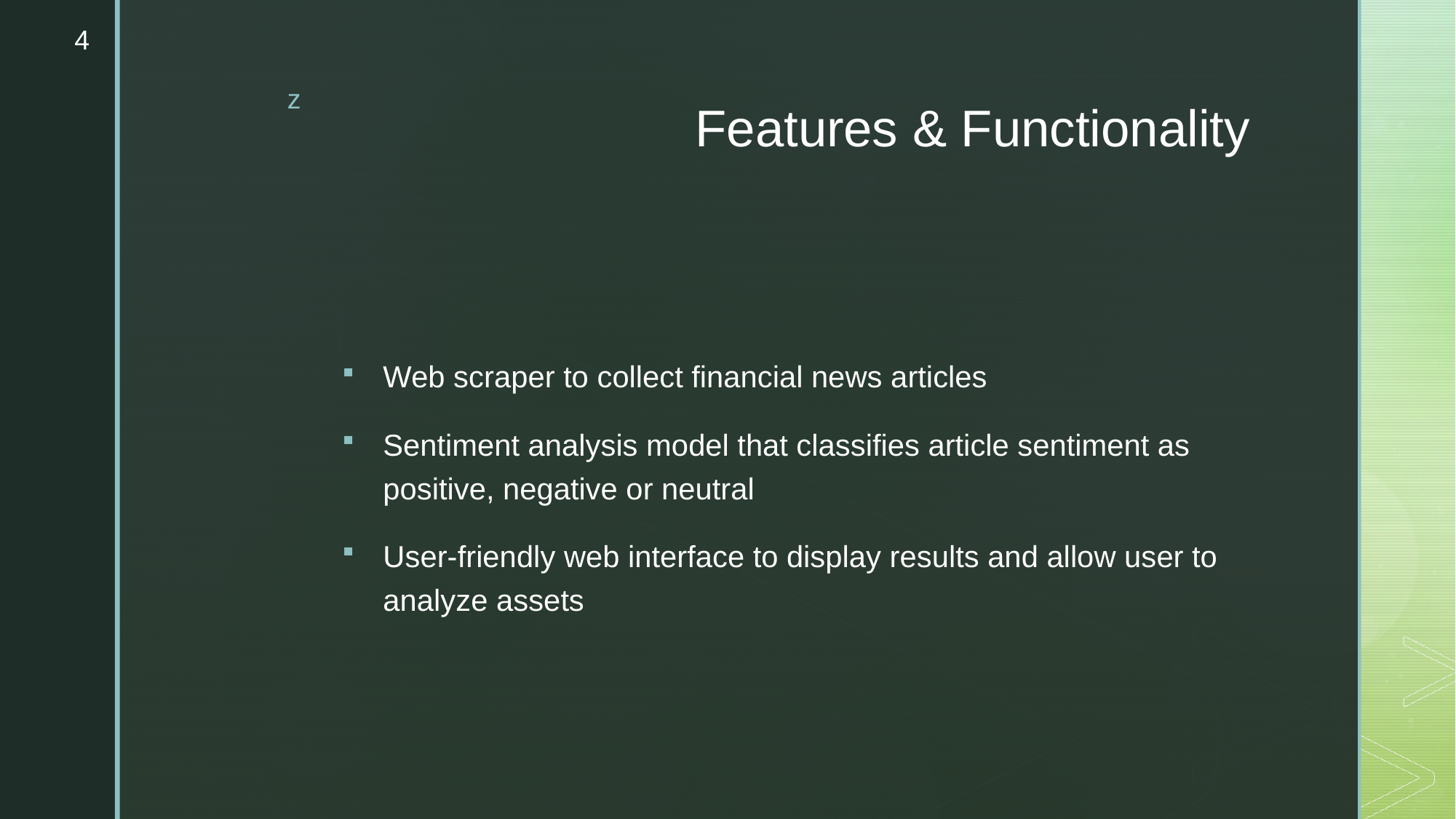

4
# Features & Functionality
Web scraper to collect financial news articles
Sentiment analysis model that classifies article sentiment as positive, negative or neutral
User-friendly web interface to display results and allow user to analyze assets